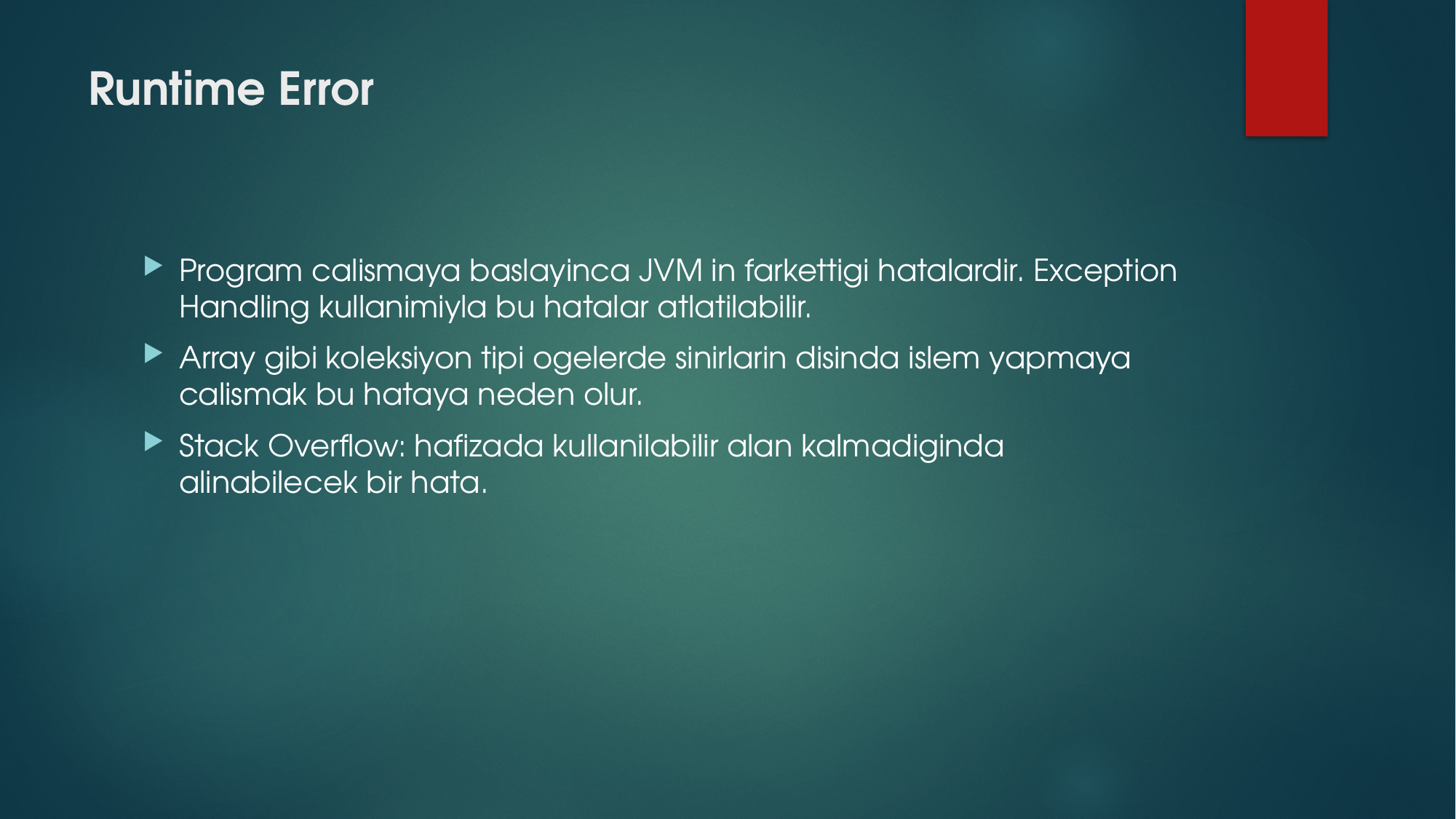

# Runtime Error
Program calismaya baslayinca JVM in farkettigi hatalardir. Exception Handling kullanimiyla bu hatalar atlatilabilir.
Array gibi koleksiyon tipi ogelerde sinirlarin disinda islem yapmaya calismak bu hataya neden olur.
Stack Overflow: hafizada kullanilabilir alan kalmadiginda alinabilecek bir hata.